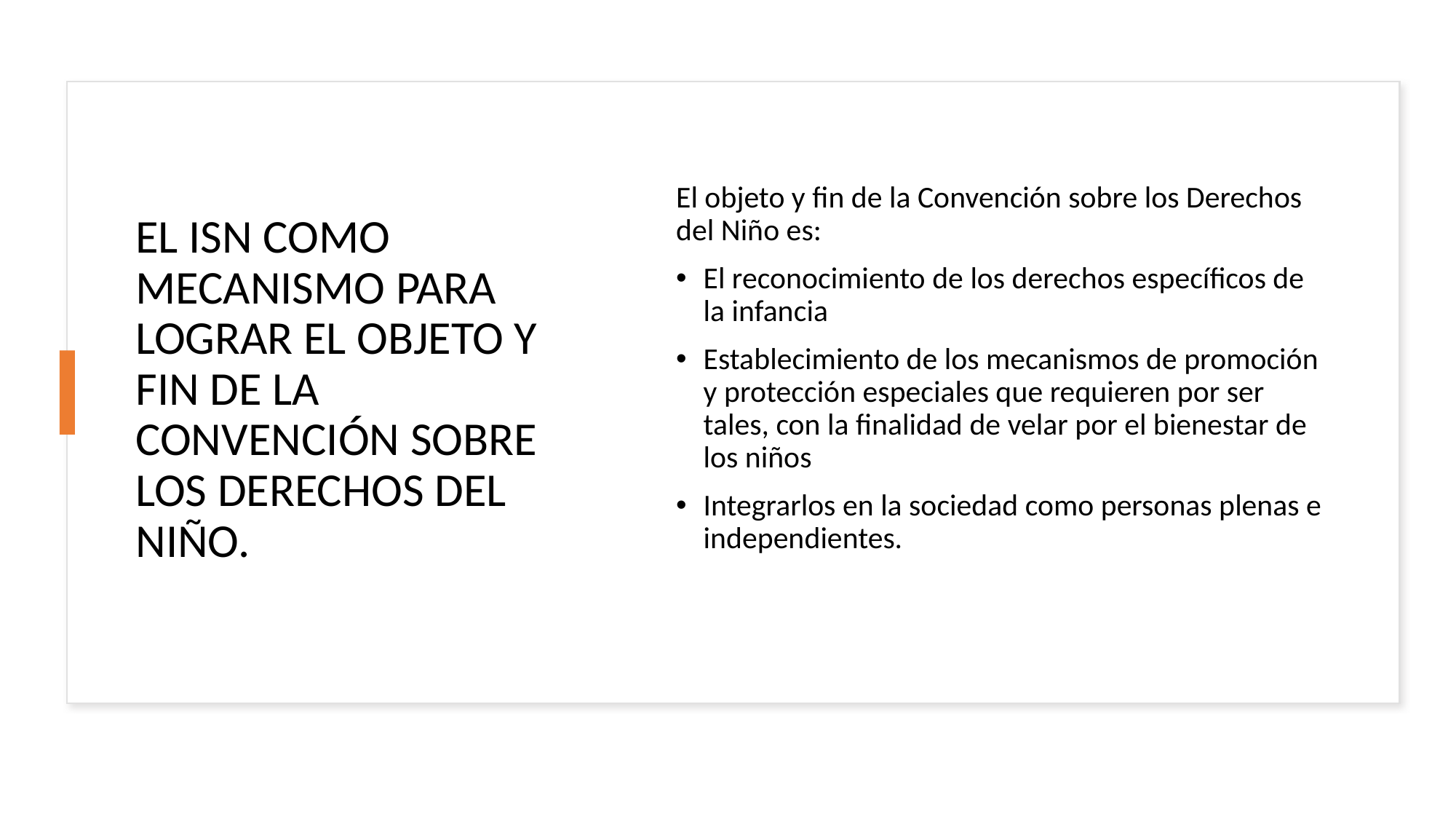

# EL ISN COMO MECANISMO PARA LOGRAR EL OBJETO Y FIN DE LA CONVENCIÓN SOBRE LOS DERECHOS DEL NIÑO.
El objeto y fin de la Convención sobre los Derechos del Niño es:
El reconocimiento de los derechos específicos de la infancia
Establecimiento de los mecanismos de promoción y protección especiales que requieren por ser tales, con la finalidad de velar por el bienestar de los niños
Integrarlos en la sociedad como personas plenas e independientes.